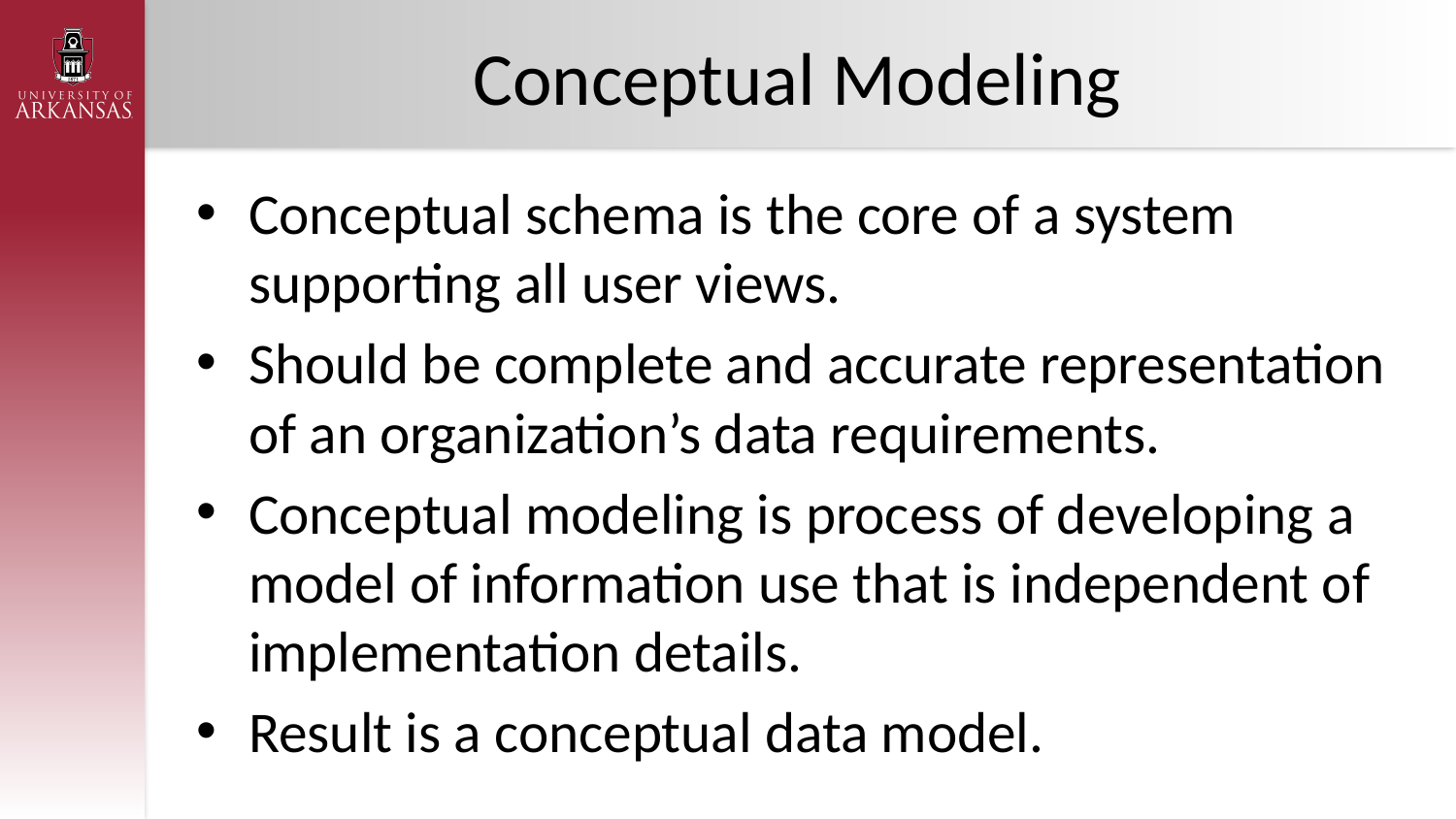

# Conceptual Modeling
Conceptual schema is the core of a system supporting all user views.
Should be complete and accurate representation of an organization’s data requirements.
Conceptual modeling is process of developing a model of information use that is independent of implementation details.
Result is a conceptual data model.